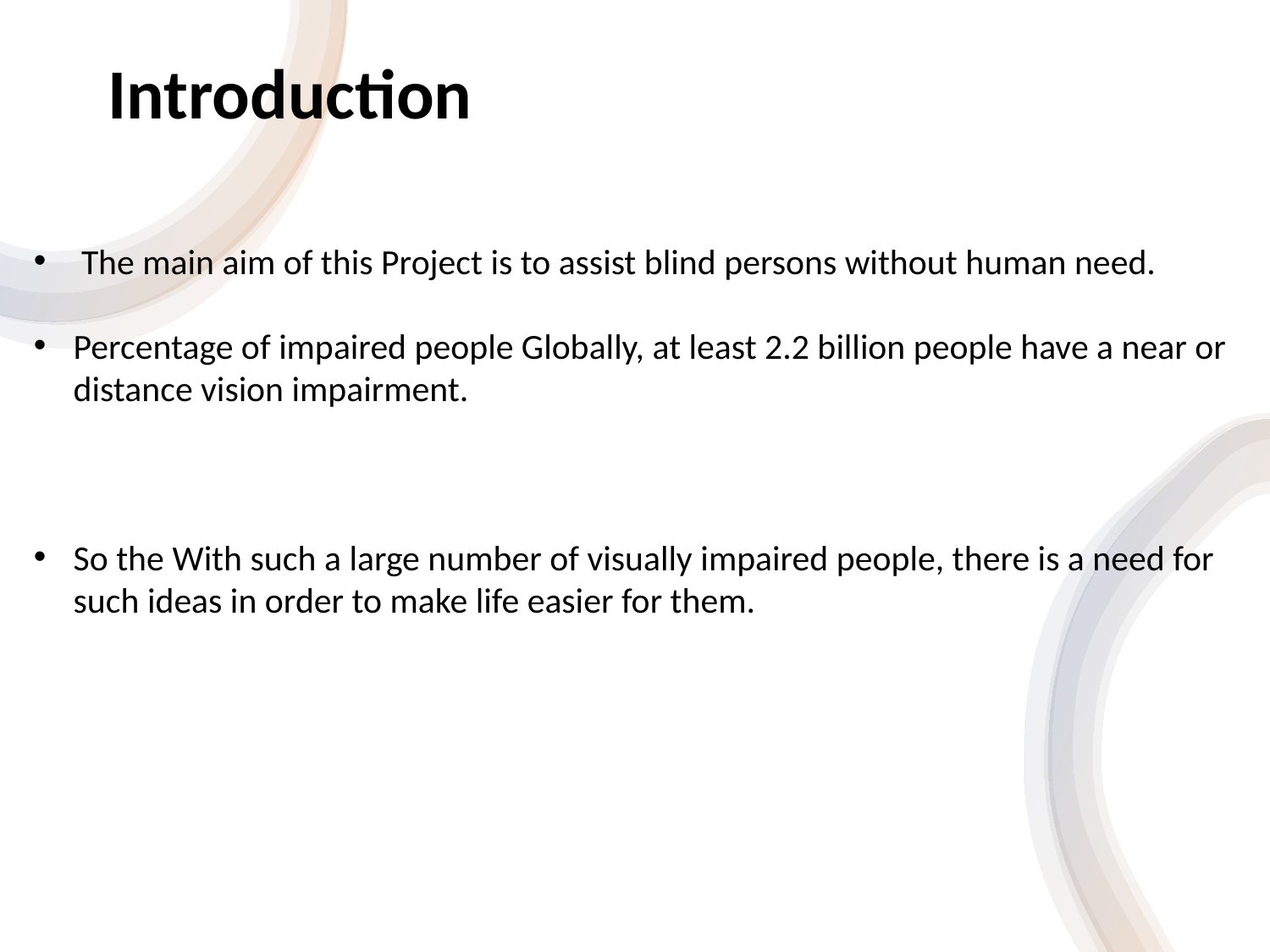

Introduction
The main aim of this Project is to assist blind persons without human need.

Percentage of impaired people Globally, at least 2.2 billion people have a near or distance vision impairment.

So the With such a large number of visually impaired people, there is a need for such ideas in order to make life easier for them.